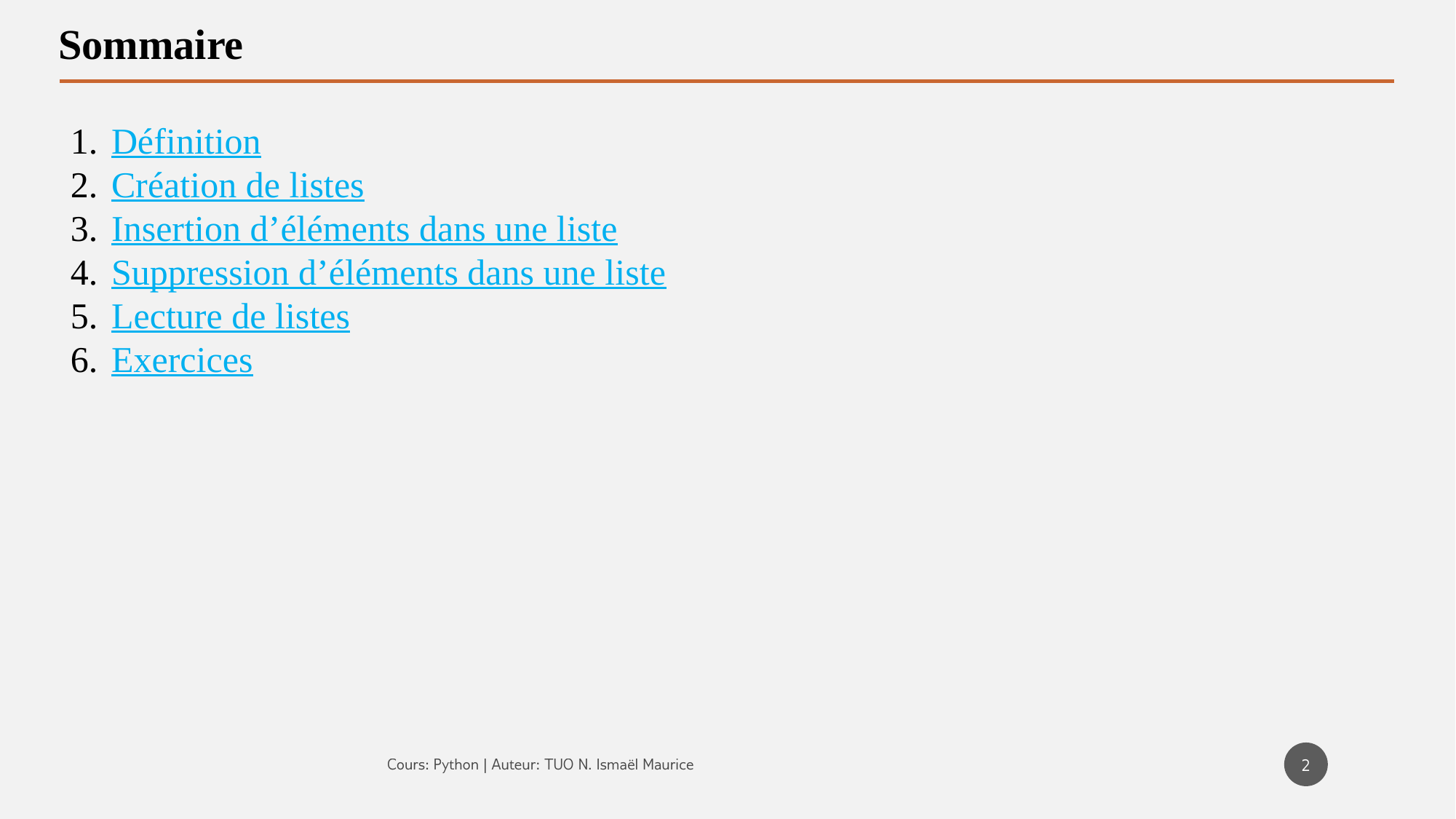

Sommaire
Définition
Création de listes
Insertion d’éléments dans une liste
Suppression d’éléments dans une liste
Lecture de listes
Exercices
2
Cours: Python | Auteur: TUO N. Ismaël Maurice